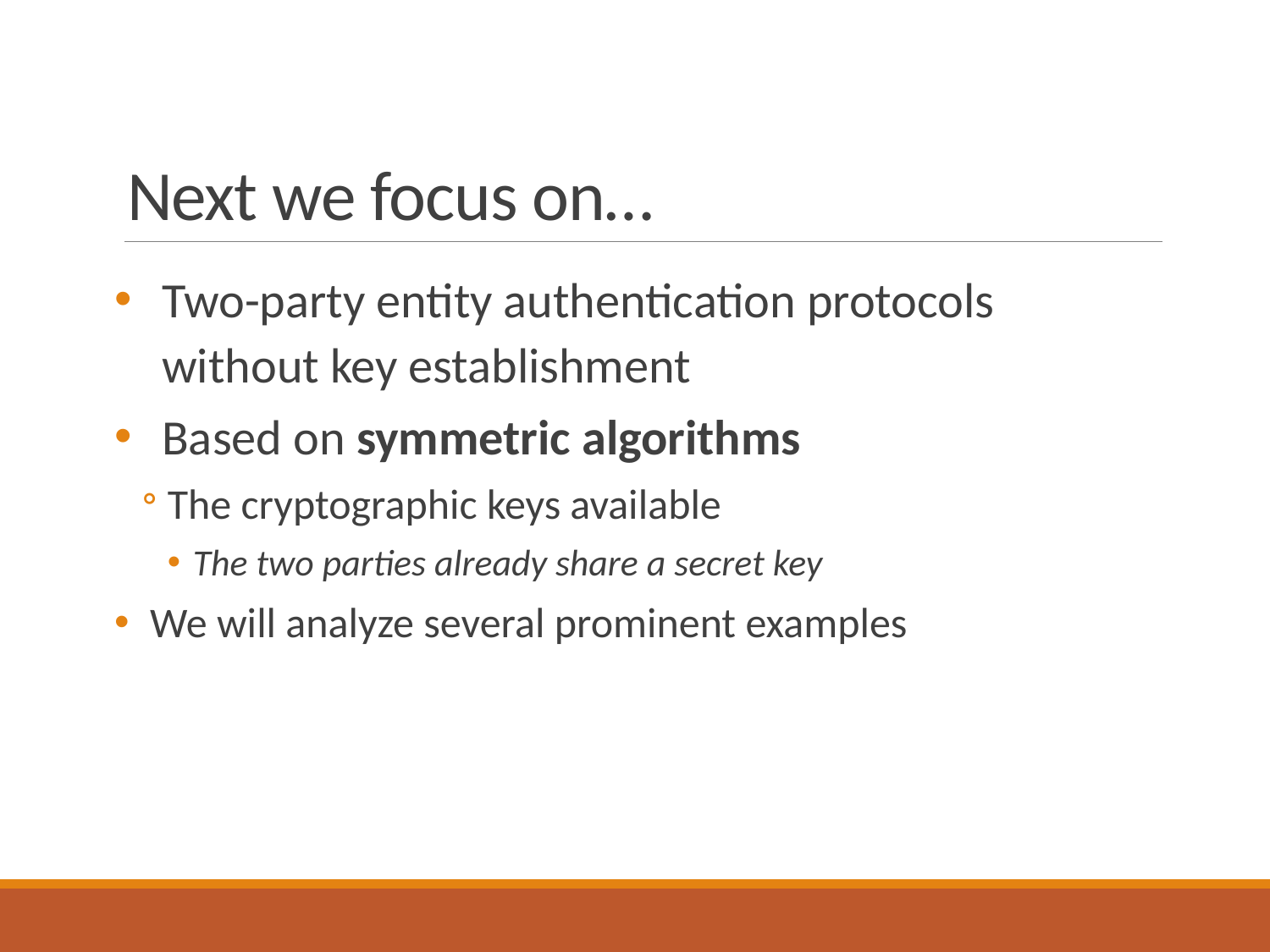

# Next we focus on…
Two-party entity authentication protocols without key establishment
Based on symmetric algorithms
The cryptographic keys available
The two parties already share a secret key
We will analyze several prominent examples
6